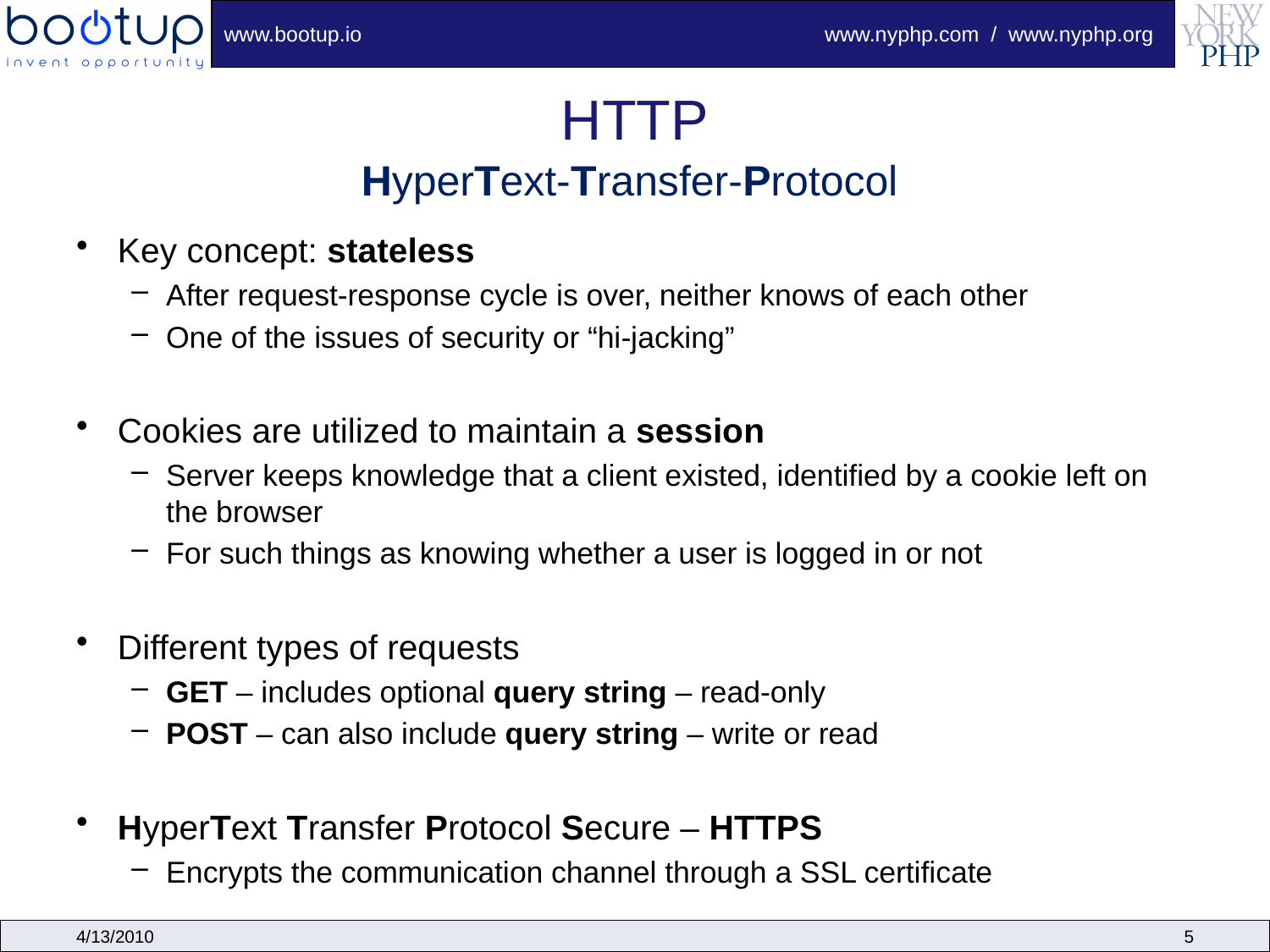

# HTTP
HyperText-Transfer-Protocol
Key concept: stateless
After request-response cycle is over, neither knows of each other
One of the issues of security or “hi-jacking”

Cookies are utilized to maintain a session
Server keeps knowledge that a client existed, identified by a cookie left on the browser
For such things as knowing whether a user is logged in or not

Different types of requests
GET – includes optional query string – read-only
POST – can also include query string – write or read

HyperText Transfer Protocol Secure – HTTPS
Encrypts the communication channel through a SSL certificate
4/13/2010
5